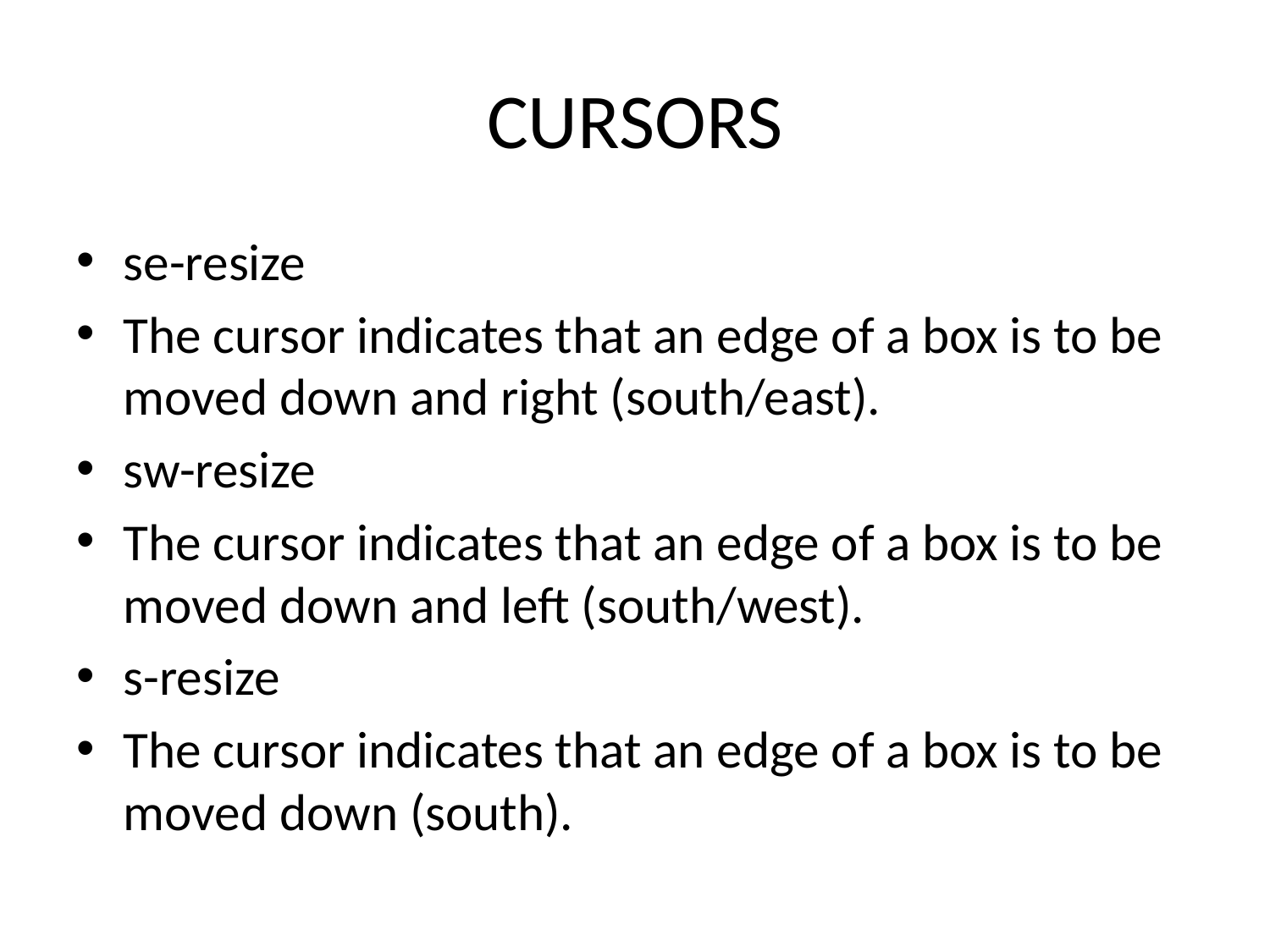

# CURSORS
se-resize
The cursor indicates that an edge of a box is to be moved down and right (south/east).
sw-resize
The cursor indicates that an edge of a box is to be moved down and left (south/west).
s-resize
The cursor indicates that an edge of a box is to be moved down (south).